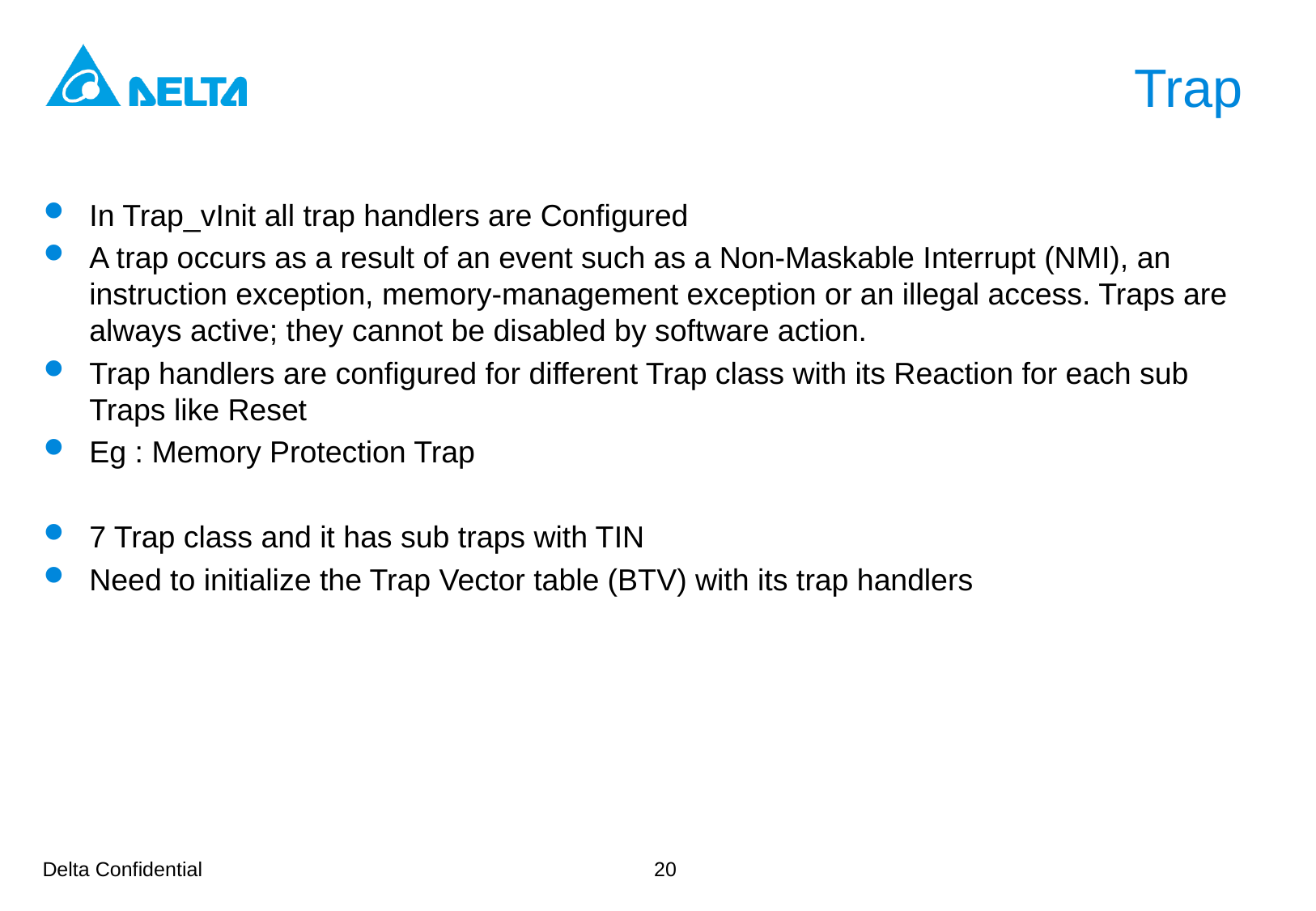

# Trap
In Trap_vInit all trap handlers are Configured
A trap occurs as a result of an event such as a Non-Maskable Interrupt (NMI), an instruction exception, memory-management exception or an illegal access. Traps are always active; they cannot be disabled by software action.
Trap handlers are configured for different Trap class with its Reaction for each sub Traps like Reset
Eg : Memory Protection Trap

7 Trap class and it has sub traps with TIN
Need to initialize the Trap Vector table (BTV) with its trap handlers

20